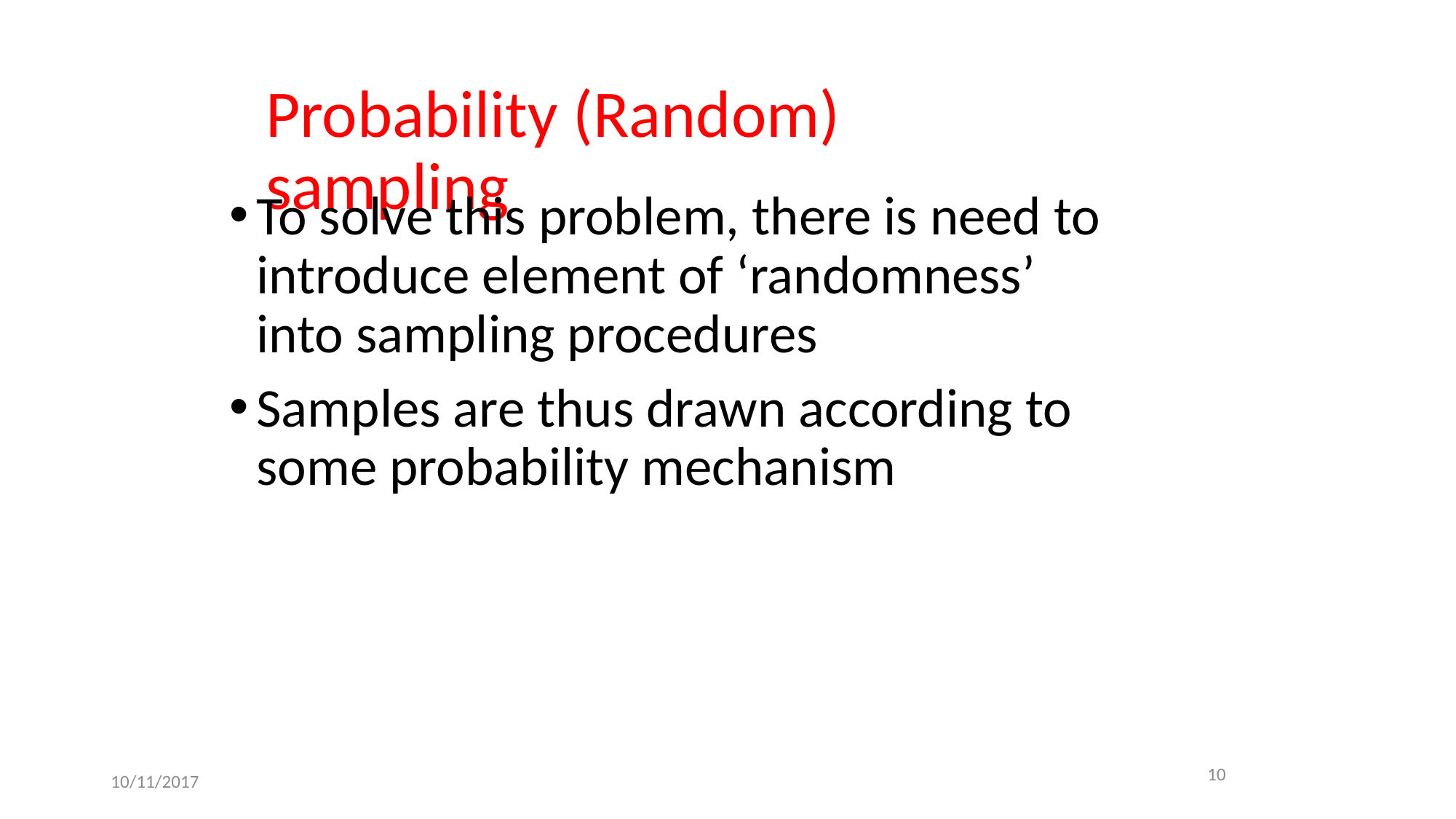

# Probability (Random) sampling
To solve this problem, there is need to introduce element of ‘randomness’ into sampling procedures
Samples are thus drawn according to some probability mechanism

10
10/11/2017